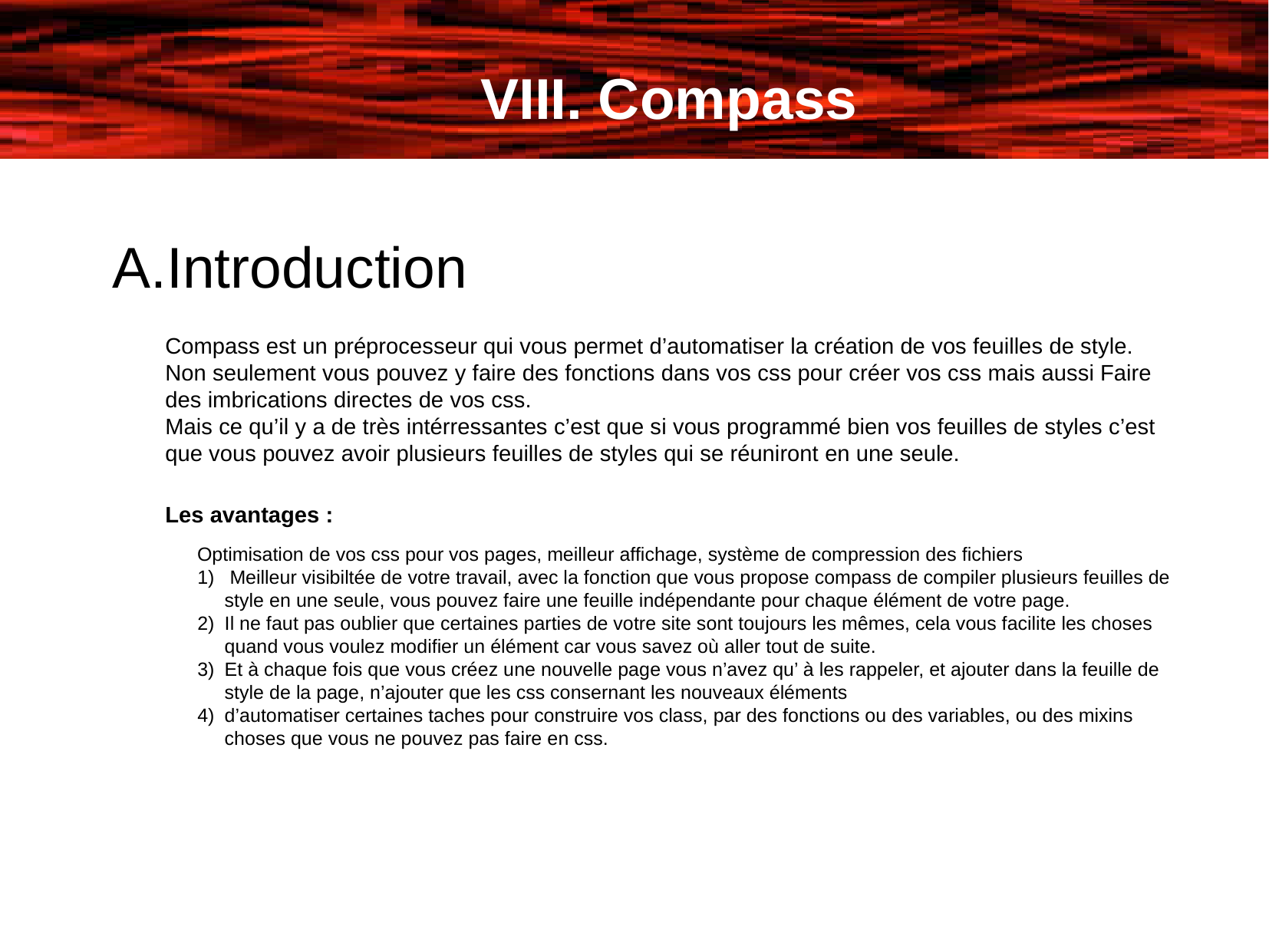

VIII. Compass
A.Introduction
Compass est un préprocesseur qui vous permet d’automatiser la création de vos feuilles de style.
Non seulement vous pouvez y faire des fonctions dans vos css pour créer vos css mais aussi Faire des imbrications directes de vos css.
Mais ce qu’il y a de très intérressantes c’est que si vous programmé bien vos feuilles de styles c’est que vous pouvez avoir plusieurs feuilles de styles qui se réuniront en une seule.

Les avantages :
Optimisation de vos css pour vos pages, meilleur affichage, système de compression des fichiers
 Meilleur visibiltée de votre travail, avec la fonction que vous propose compass de compiler plusieurs feuilles de style en une seule, vous pouvez faire une feuille indépendante pour chaque élément de votre page.
Il ne faut pas oublier que certaines parties de votre site sont toujours les mêmes, cela vous facilite les choses quand vous voulez modifier un élément car vous savez où aller tout de suite.
Et à chaque fois que vous créez une nouvelle page vous n’avez qu’ à les rappeler, et ajouter dans la feuille de style de la page, n’ajouter que les css consernant les nouveaux éléments
d’automatiser certaines taches pour construire vos class, par des fonctions ou des variables, ou des mixins choses que vous ne pouvez pas faire en css.